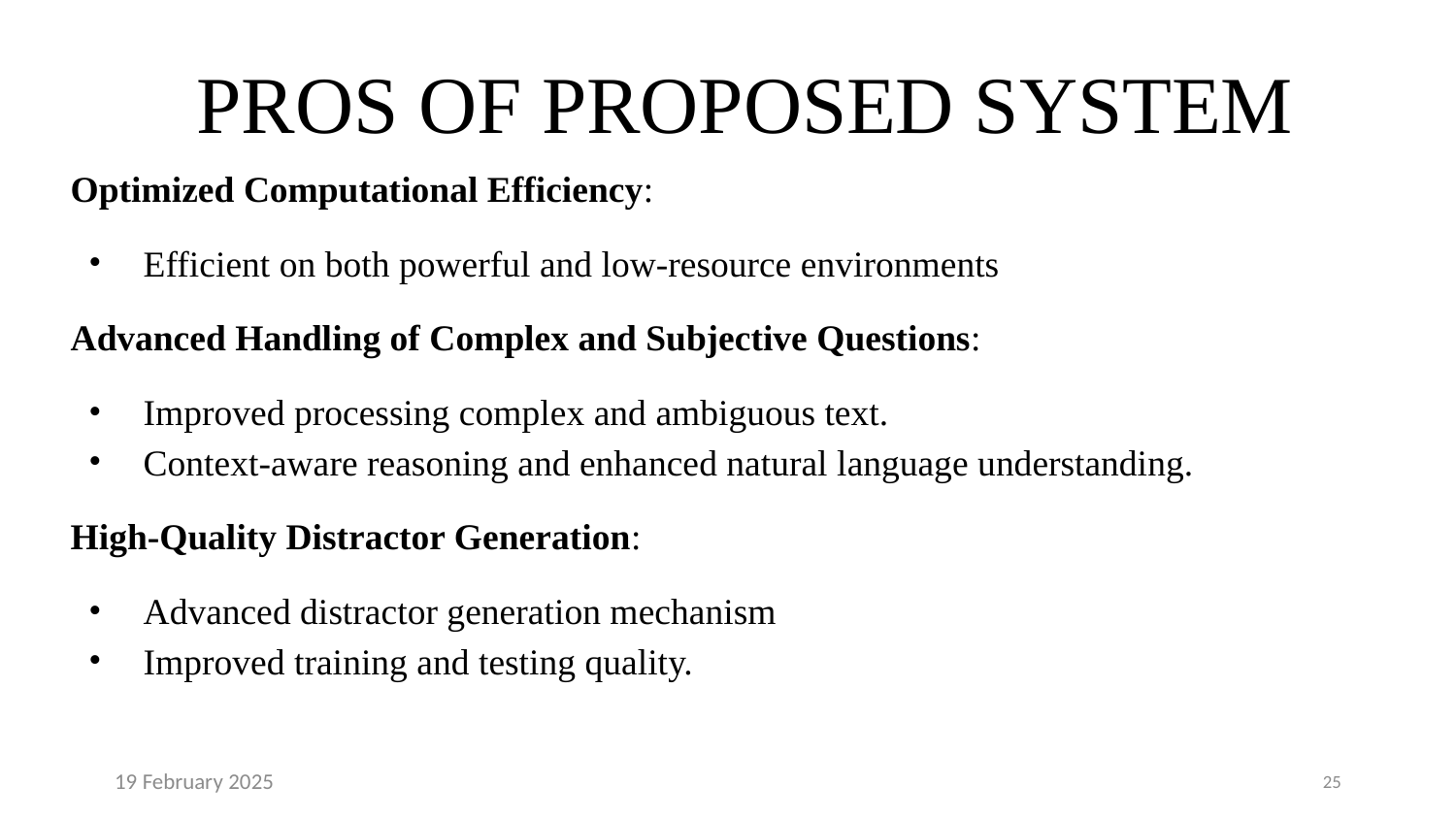

# PROS OF PROPOSED SYSTEM

Optimized Computational Efficiency:
Efficient on both powerful and low-resource environments
Advanced Handling of Complex and Subjective Questions:
Improved processing complex and ambiguous text.
Context-aware reasoning and enhanced natural language understanding.
High-Quality Distractor Generation:
Advanced distractor generation mechanism
Improved training and testing quality.

19 February 2025

25